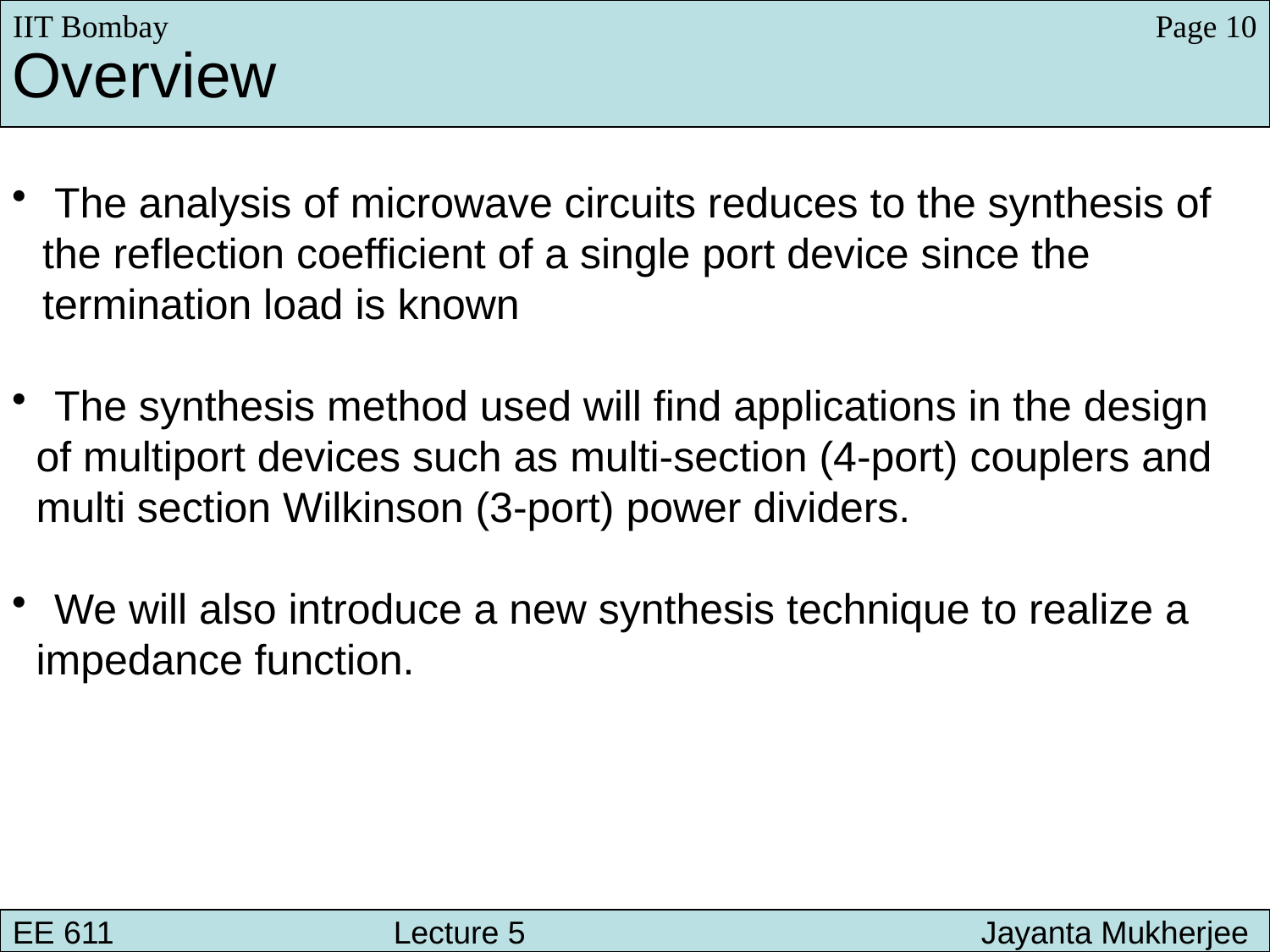

IIT Bombay
Page 10
Overview
 The analysis of microwave circuits reduces to the synthesis of the reflection coefficient of a single port device since the termination load is known

 The synthesis method used will find applications in the design
  of multiport devices such as multi-section (4-port) couplers and
  multi section Wilkinson (3-port) power dividers.

 We will also introduce a new synthesis technique to realize a
  impedance function.
EE 611 								          Lecture 1
EE 611 						Jayanta Mukherjee          Lecture 1
EE 611 			Lecture 5             			         Jayanta Mukherjee